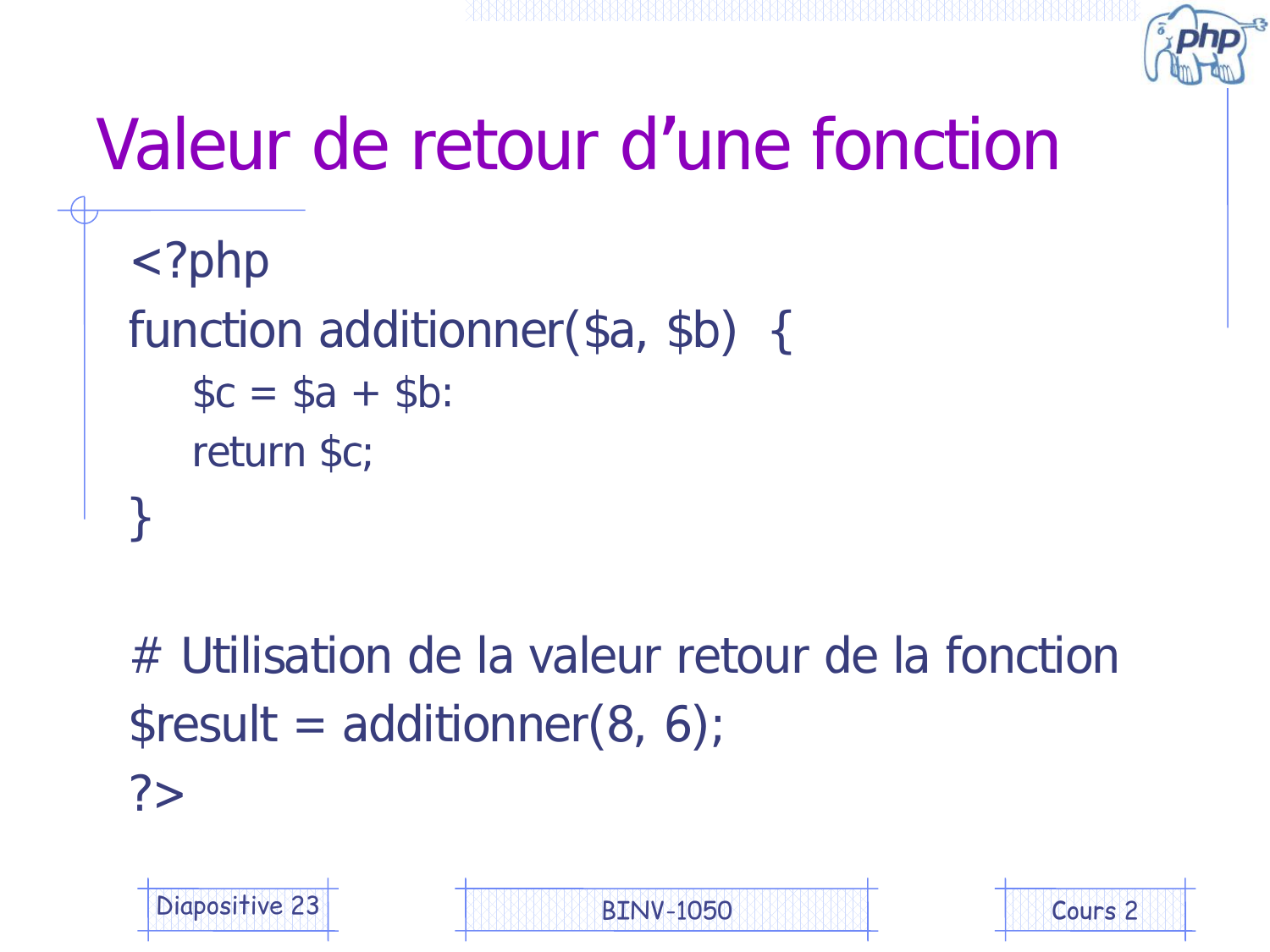

# Valeur de retour d’une fonction
<?php
function additionner($a, $b)  {
$c = $a + $b:
return $c;
}

# Utilisation de la valeur retour de la fonction
$result = additionner(8, 6);
?>
Diapositive 23
BINV-1050
Cours 2